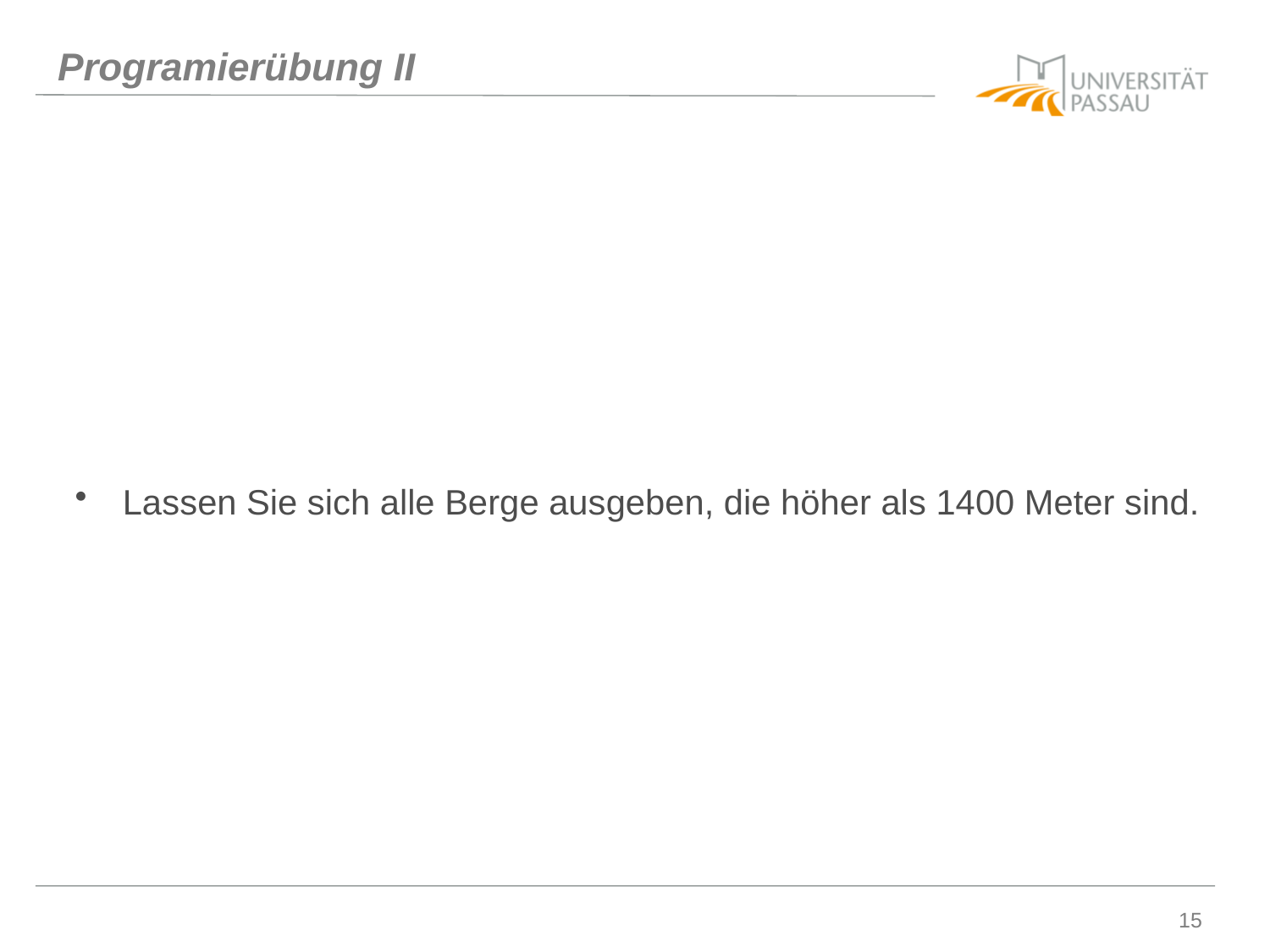

# Programierübung II
Lassen Sie sich alle Berge ausgeben, die höher als 1400 Meter sind.

15